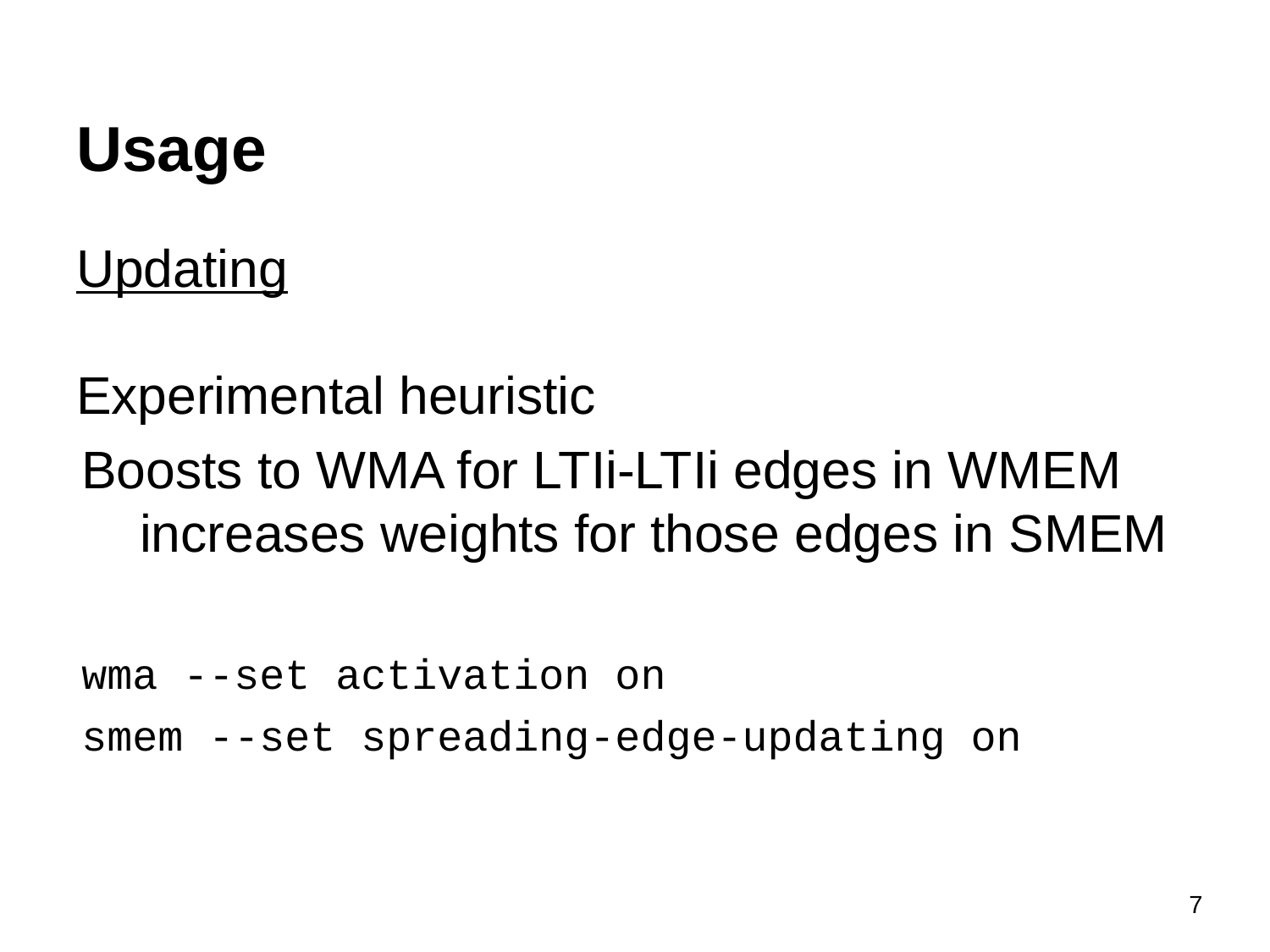

# Usage
Updating

Experimental heuristic
Boosts to WMA for LTIi-LTIi edges in WMEM increases weights for those edges in SMEM

wma --set activation on
smem --set spreading-edge-updating on
7